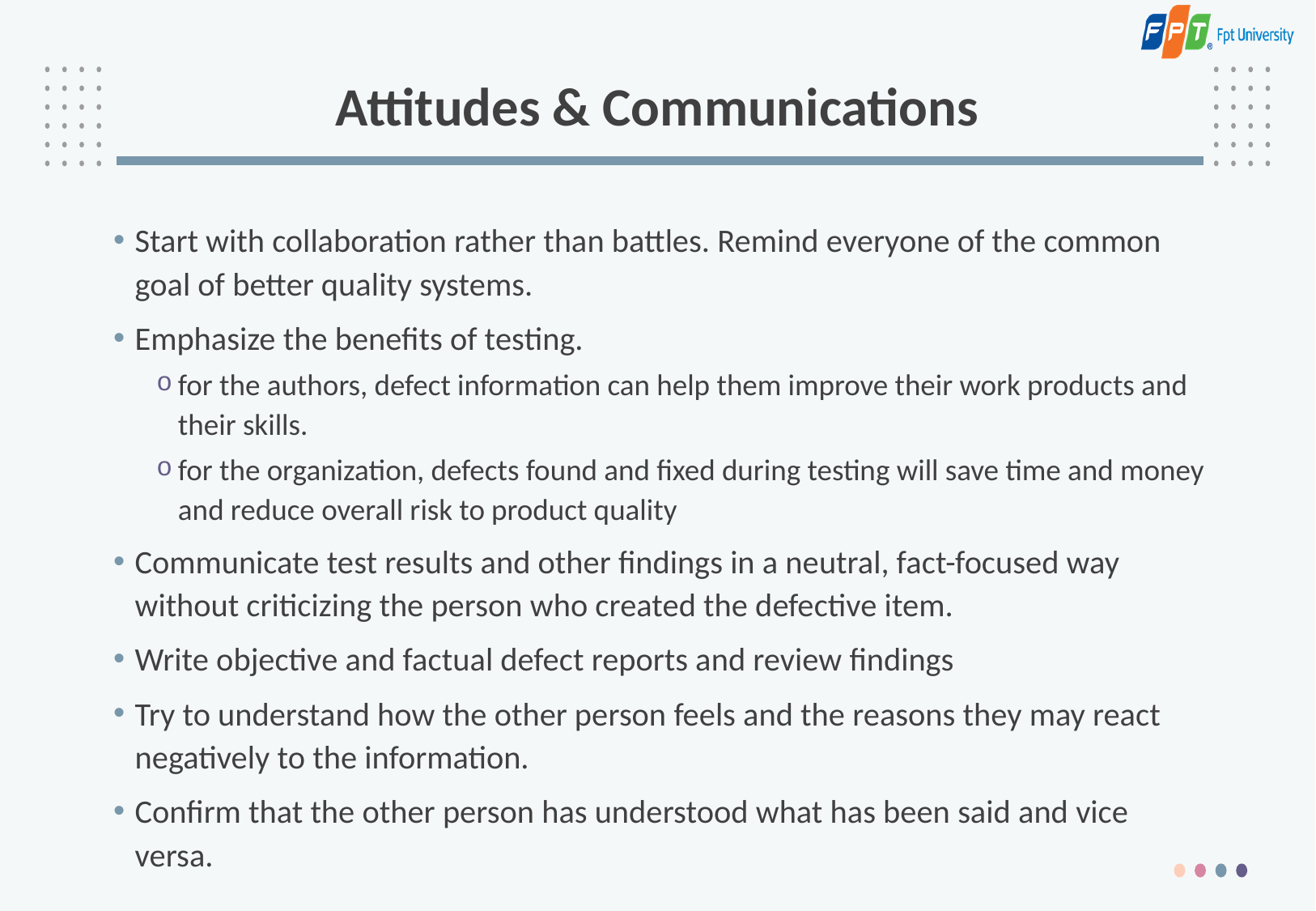

# Attitudes & Communications
Start with collaboration rather than battles. Remind everyone of the common goal of better quality systems.
Emphasize the benefits of testing.
for the authors, defect information can help them improve their work products and their skills.
for the organization, defects found and fixed during testing will save time and money and reduce overall risk to product quality
Communicate test results and other findings in a neutral, fact-focused way without criticizing the person who created the defective item.
Write objective and factual defect reports and review findings
Try to understand how the other person feels and the reasons they may react negatively to the information.
Confirm that the other person has understood what has been said and vice versa.